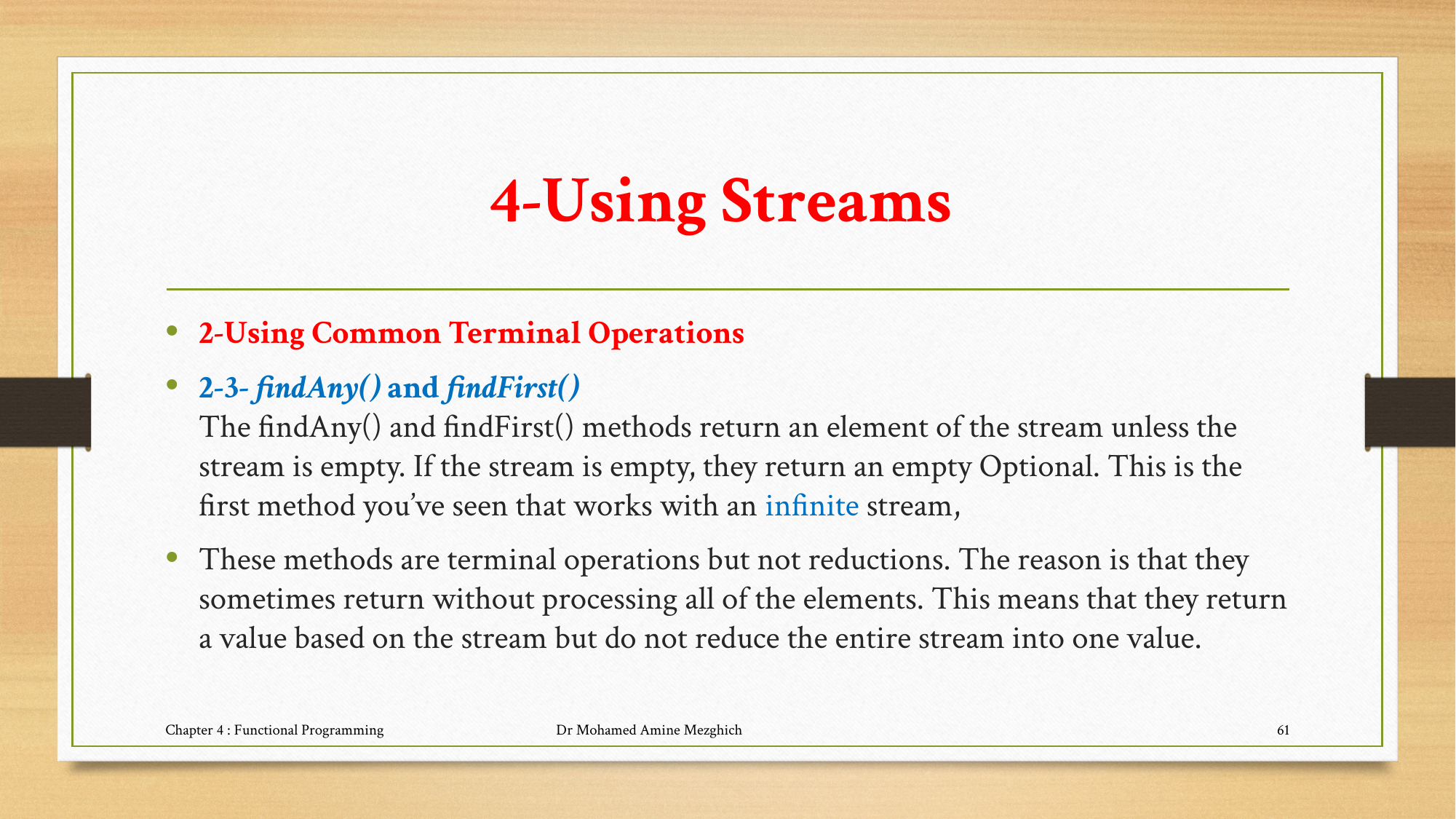

# 4-Using Streams
2-Using Common Terminal Operations
2-3- findAny() and findFirst()
The findAny() and findFirst() methods return an element of the stream unless the stream is empty. If the stream is empty, they return an empty Optional. This is the first method you’ve seen that works with an infinite stream,
These methods are terminal operations but not reductions. The reason is that they sometimes return without processing all of the elements. This means that they return a value based on the stream but do not reduce the entire stream into one value.
Chapter 4 : Functional Programming                                                  Dr Mohamed Amine Mezghich
61